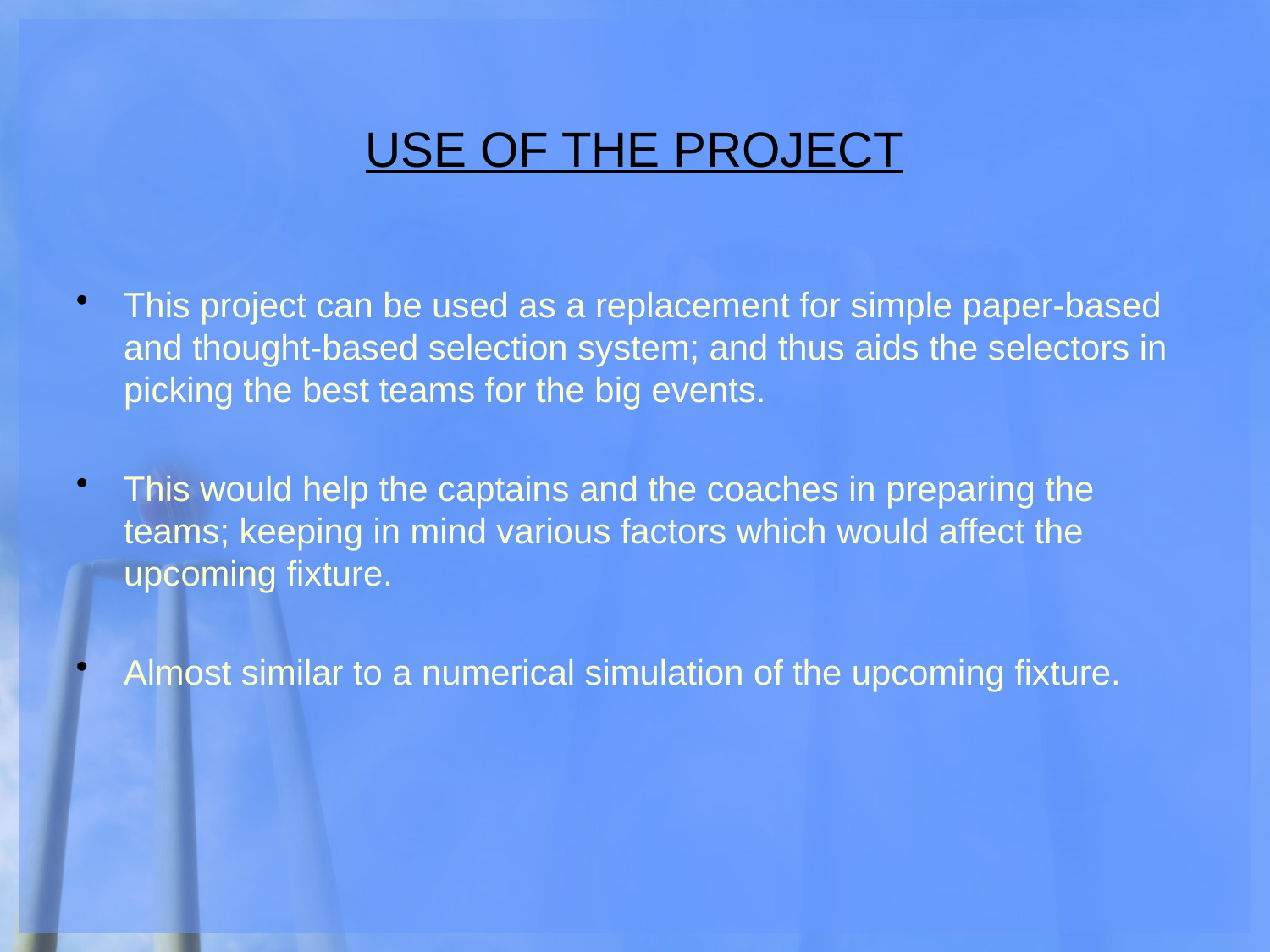

USE OF THE PROJECT

This project can be used as a replacement for simple paper-based and thought-based selection system; and thus aids the selectors in picking the best teams for the big events.

This would help the captains and the coaches in preparing the teams; keeping in mind various factors which would affect the upcoming fixture.

Almost similar to a numerical simulation of the upcoming fixture.